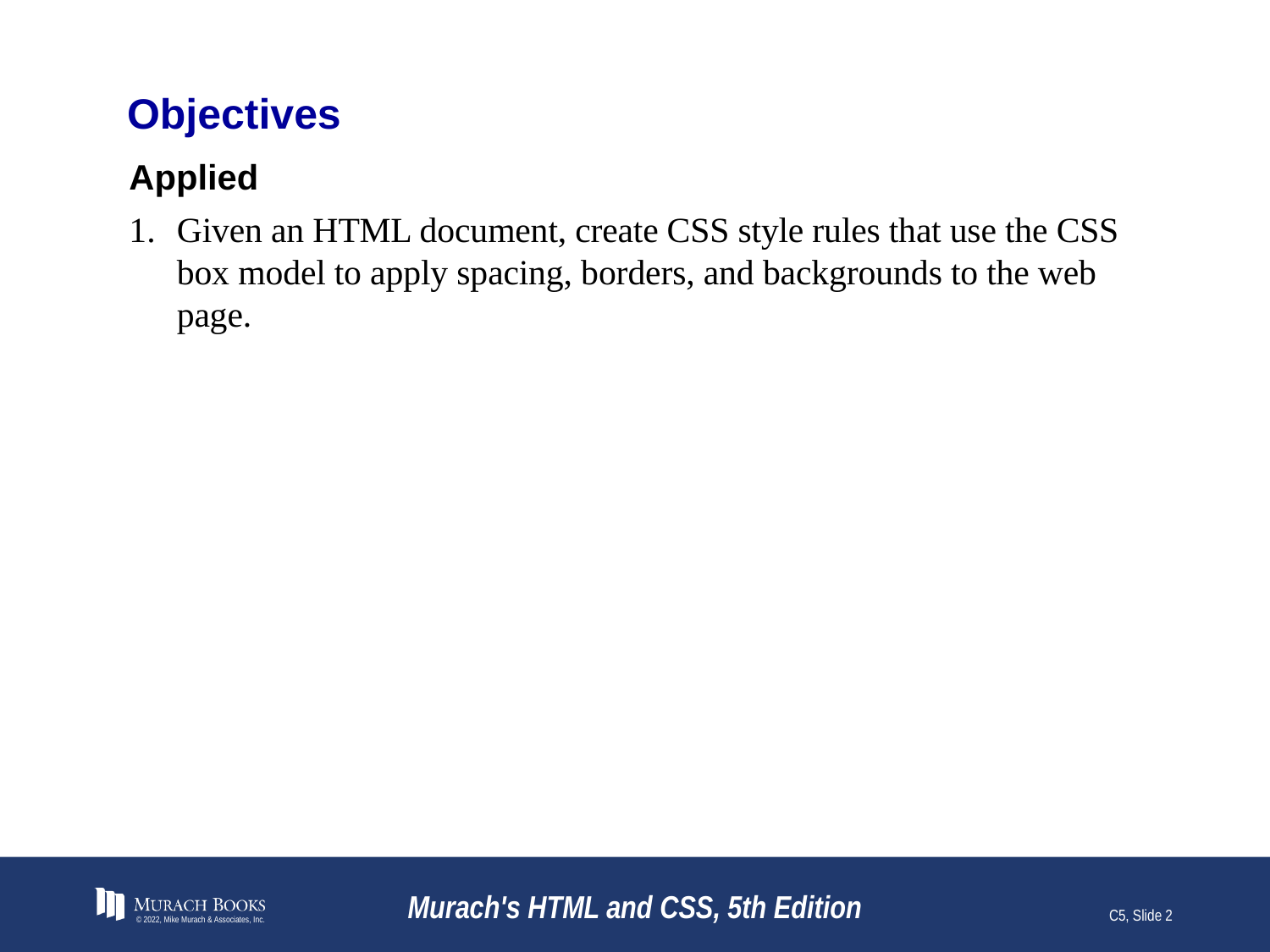

# Objectives
Applied
Given an HTML document, create CSS style rules that use the CSS box model to apply spacing, borders, and backgrounds to the web page.

© 2022, Mike Murach & Associates, Inc.
Murach's HTML and CSS, 5th Edition

C5, Slide 2